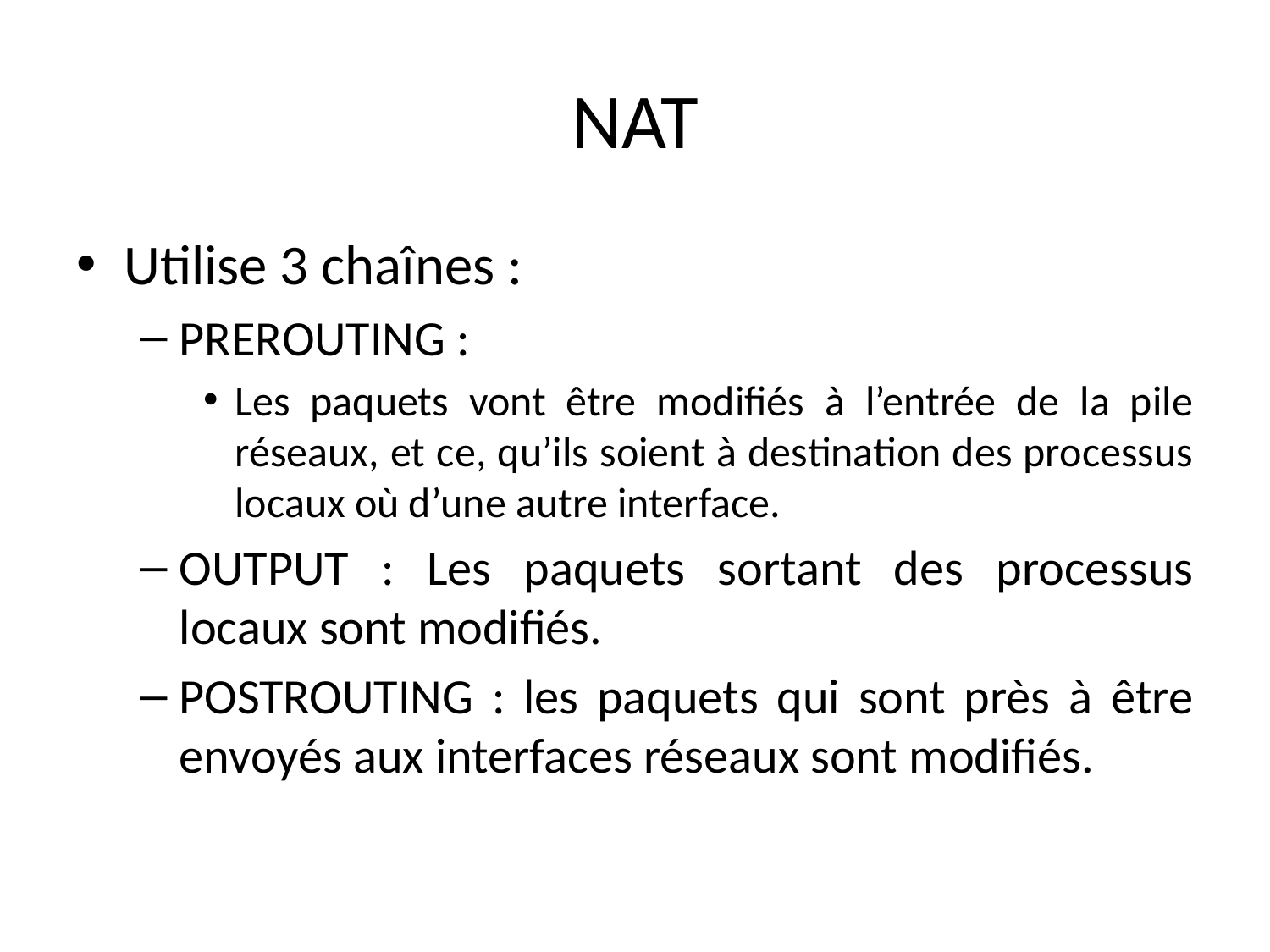

# NAT
Utilise 3 chaînes :
PREROUTING :
Les paquets vont être modifiés à l’entrée de la pile réseaux, et ce, qu’ils soient à destination des processus locaux où d’une autre interface.
OUTPUT : Les paquets sortant des processus locaux sont modifiés.
POSTROUTING : les paquets qui sont près à être envoyés aux interfaces réseaux sont modifiés.